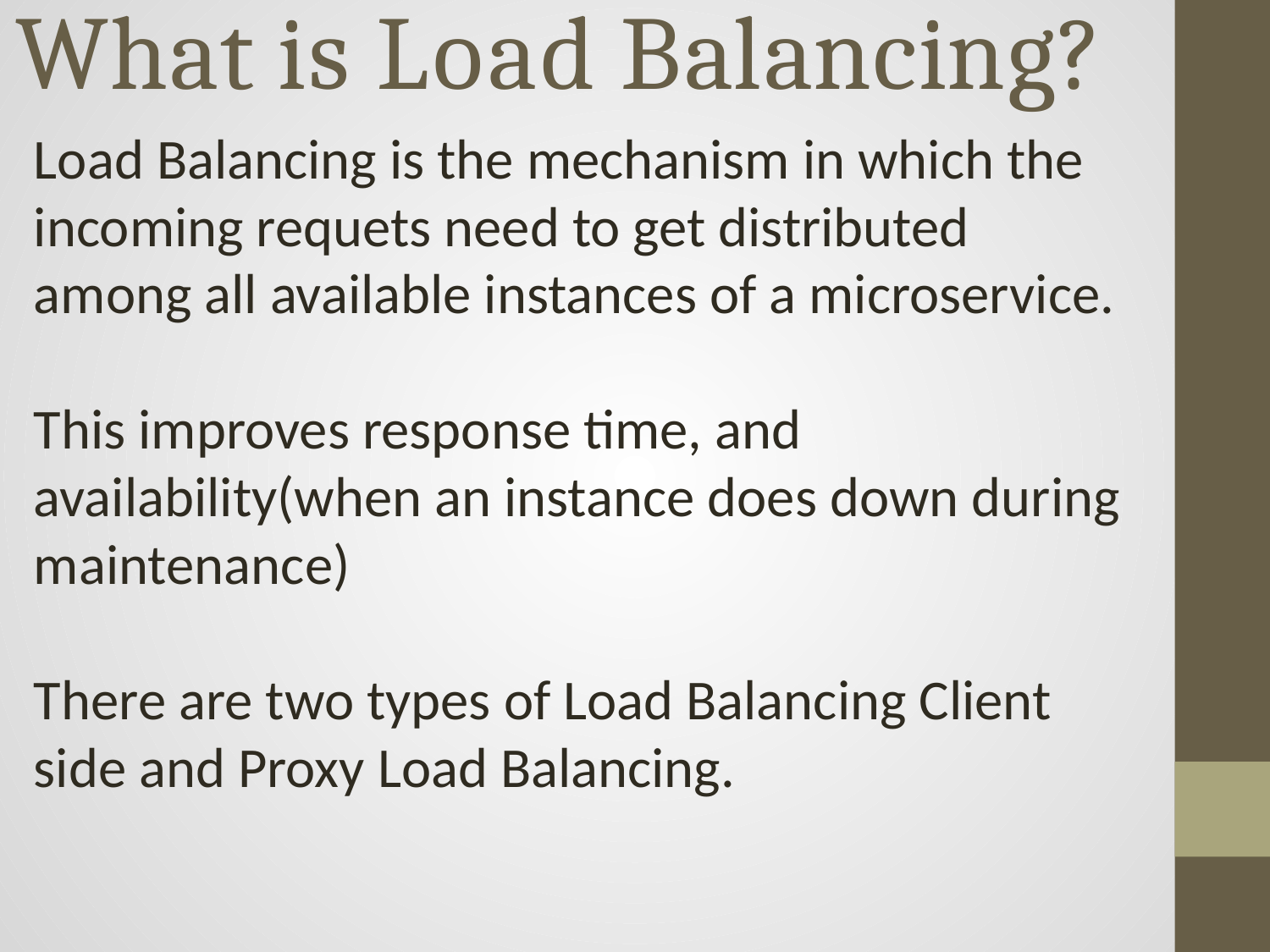

# What is Load Balancing?
Load Balancing is the mechanism in which the incoming requets need to get distributed among all available instances of a microservice.

This improves response time, and availability(when an instance does down during maintenance)

There are two types of Load Balancing Client side and Proxy Load Balancing.